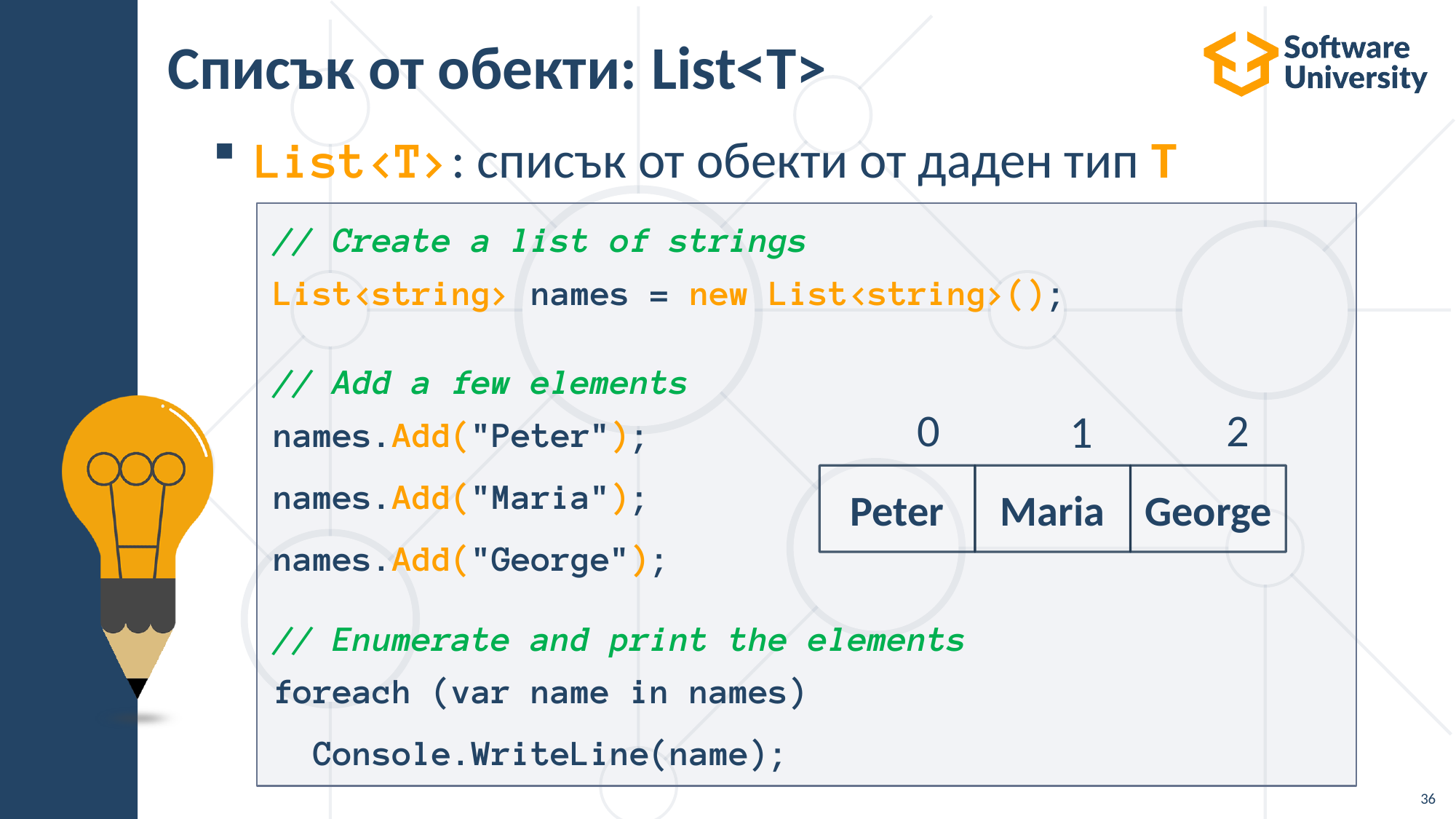

# Списък от обекти: List<T>
List<T>: списък от обекти от даден тип T
// Create a list of strings
List<string> names = new List<string>();

// Add a few elements
names.Add("Peter");
names.Add("Maria");
names.Add("George");
// Enumerate and print the elements
foreach (var name in names)
  Console.WriteLine(name);
2
0
1
Peter
Maria
George
36